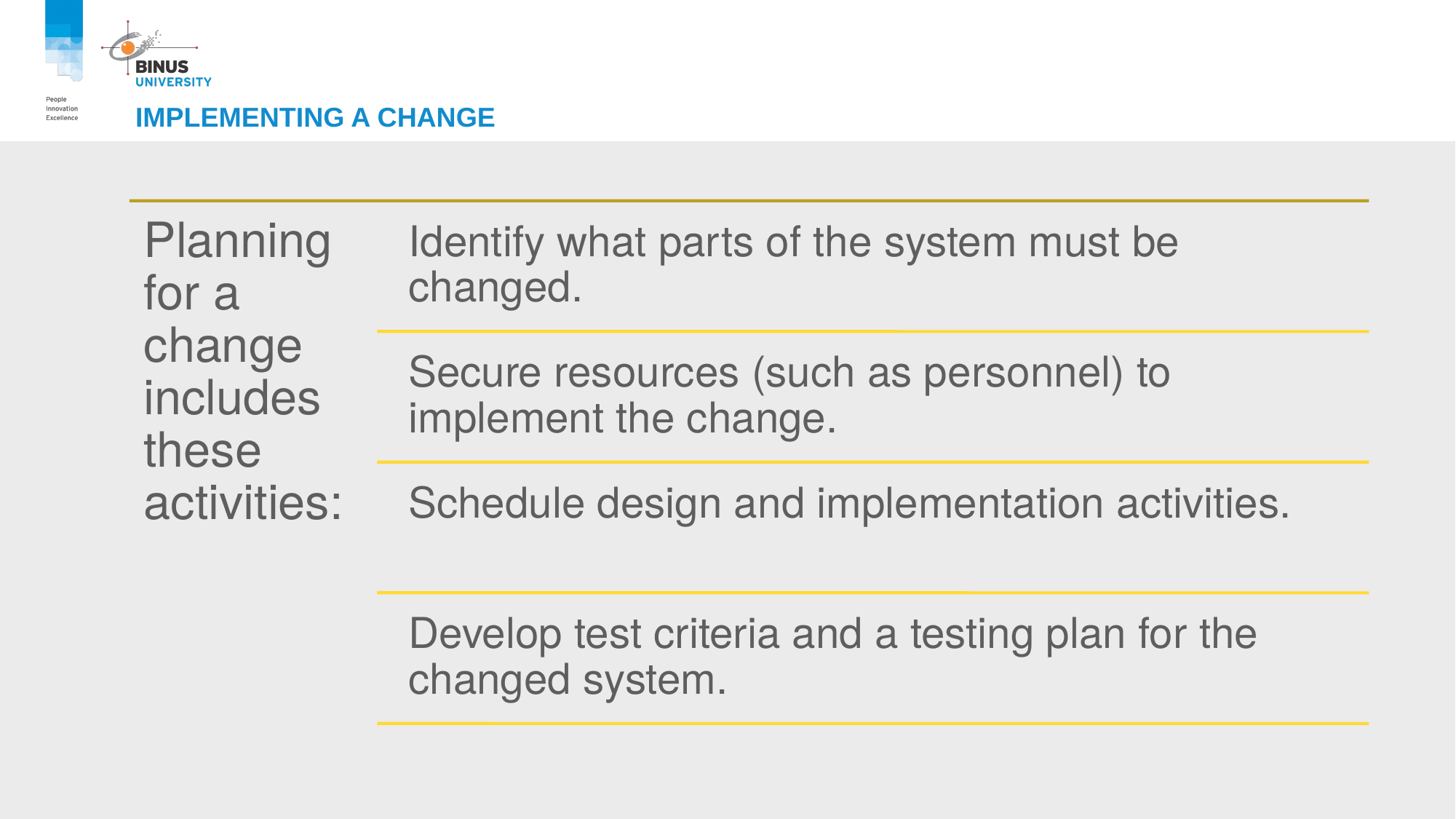

# Implementing a Change
Planning for a change includes these activities:
Identify what parts of the system must be changed.
Secure resources (such as personnel) to implement the change.
Schedule design and implementation activities.
Develop test criteria and a testing plan for the changed system.